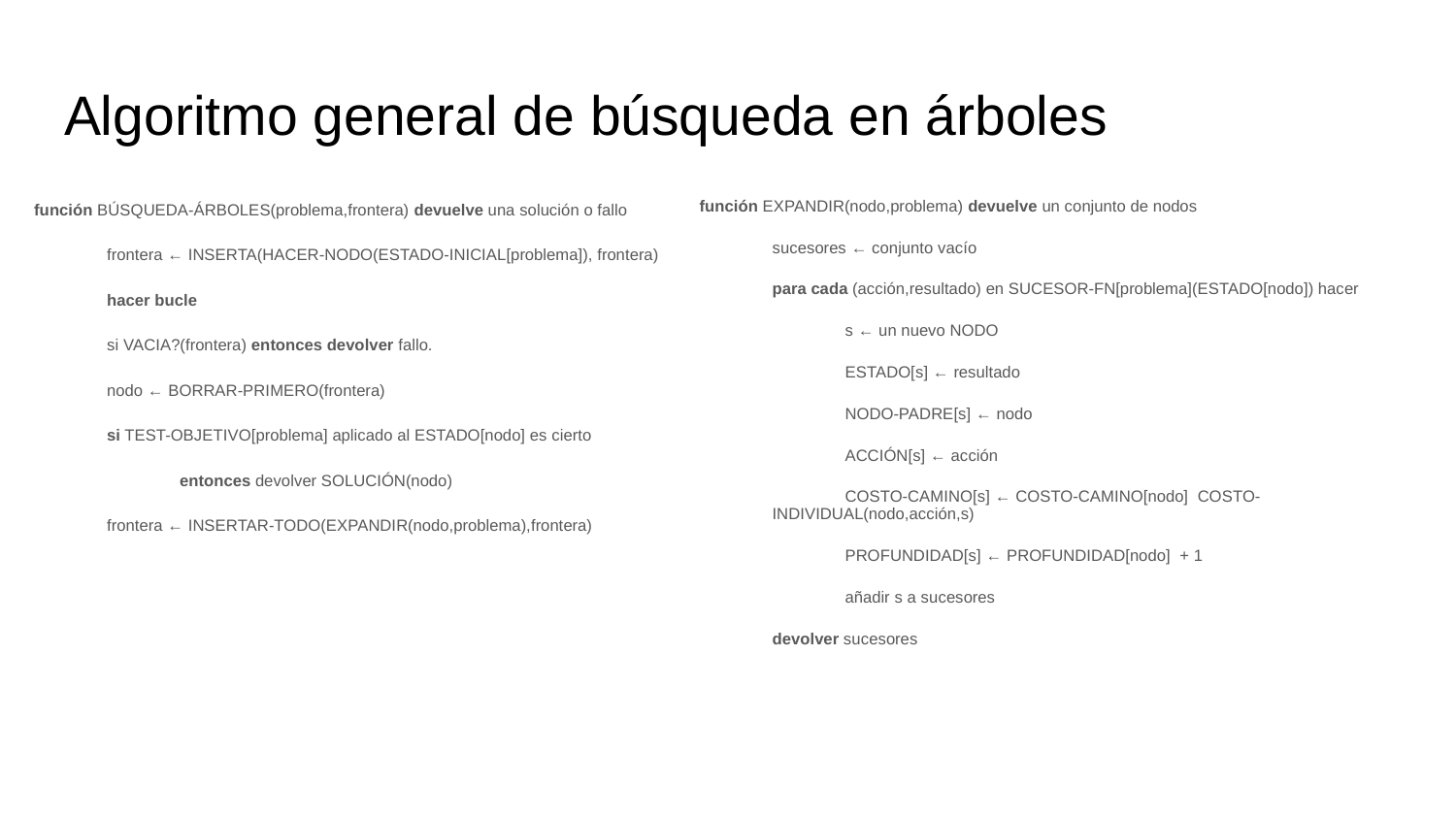

# Algoritmo general de búsqueda en árboles
función BÚSQUEDA-ÁRBOLES(problema,frontera) devuelve una solución o fallo
frontera ← INSERTA(HACER-NODO(ESTADO-INICIAL[problema]), frontera)
hacer bucle
si VACIA?(frontera) entonces devolver fallo.
nodo ← BORRAR-PRIMERO(frontera)
si TEST-OBJETIVO[problema] aplicado al ESTADO[nodo] es cierto
entonces devolver SOLUCIÓN(nodo)
frontera ← INSERTAR-TODO(EXPANDIR(nodo,problema),frontera)

función EXPANDIR(nodo,problema) devuelve un conjunto de nodos
sucesores ← conjunto vacío
para cada (acción,resultado) en SUCESOR-FN[problema](ESTADO[nodo]) hacer
s ← un nuevo NODO
ESTADO[s] ← resultado
NODO-PADRE[s] ← nodo
ACCIÓN[s] ← acción
COSTO-CAMINO[s] ← COSTO-CAMINO[nodo]  COSTO-INDIVIDUAL(nodo,acción,s)
PROFUNDIDAD[s] ← PROFUNDIDAD[nodo]  + 1
añadir s a sucesores
devolver sucesores